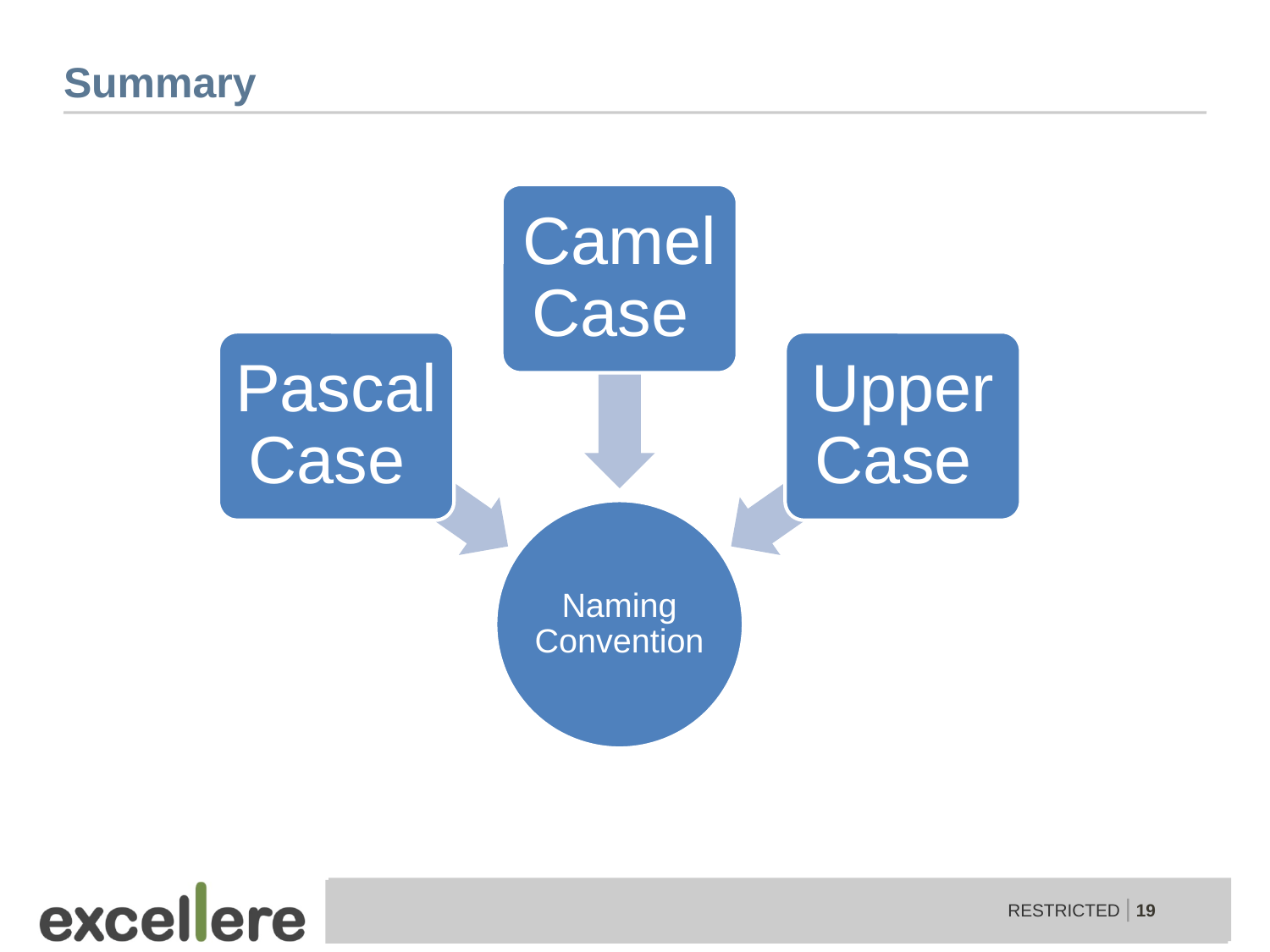

# Summary

Naming Convention
Pascal Case
Camel Case
Upper Case